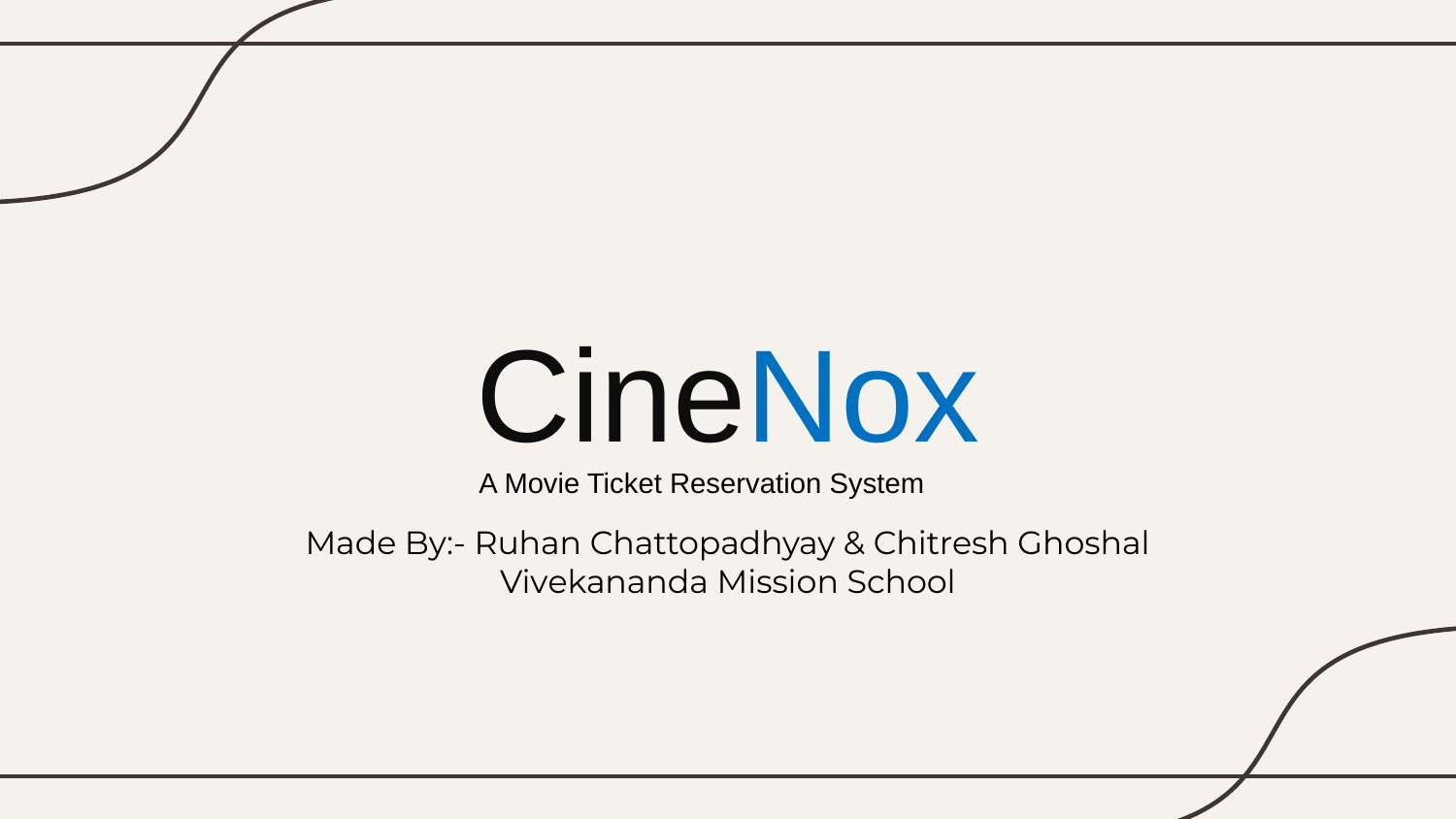

# CineNox
A Movie Ticket Reservation System
Made By:- Ruhan Chattopadhyay & Chitresh Ghoshal
Vivekananda Mission School